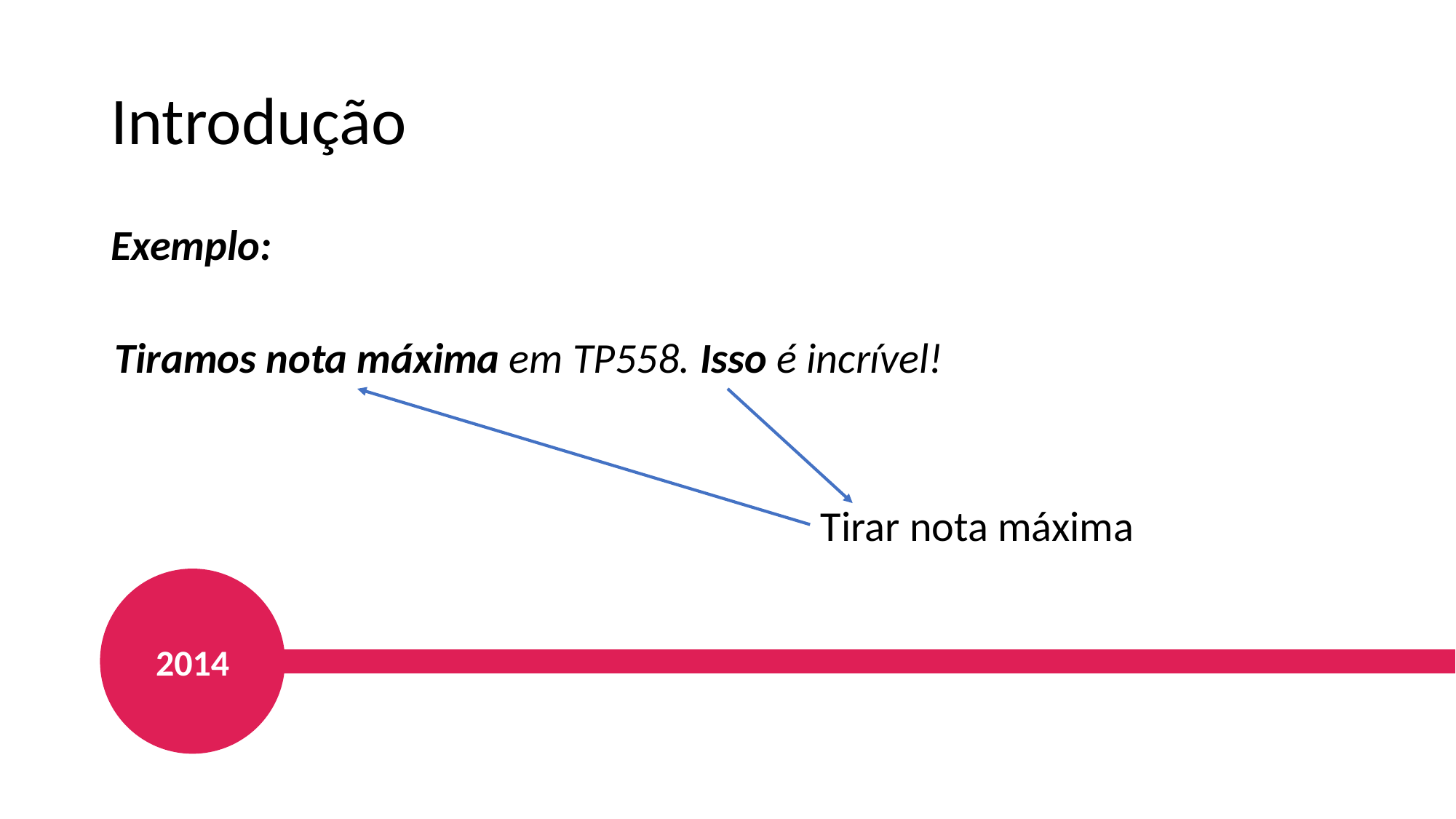

# Introdução
Exemplo:
Tiramos nota máxima em TP558. Isso é incrível!
Tirar nota máxima
2014